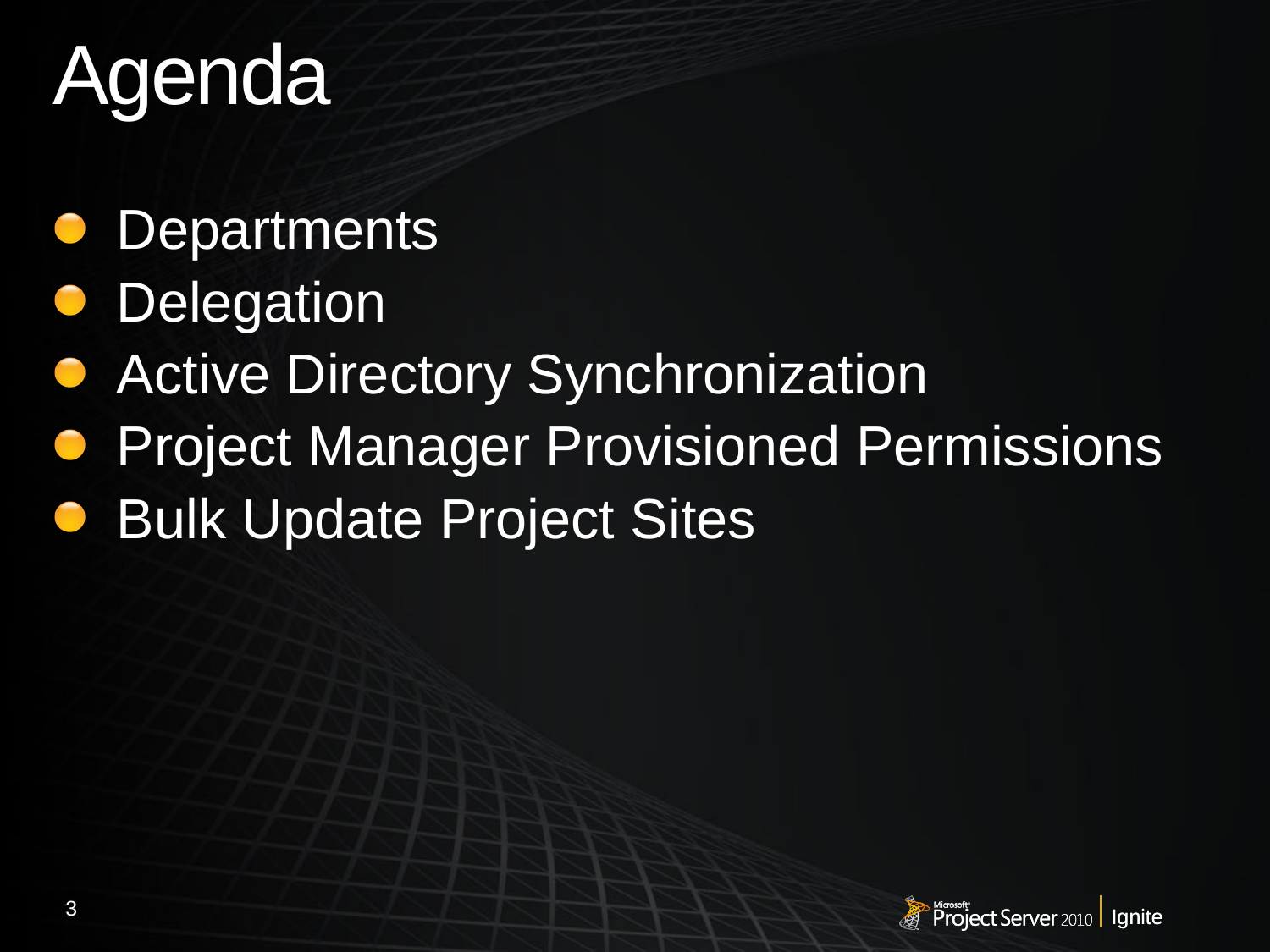

# Agenda
Departments
Delegation
Active Directory Synchronization
Project Manager Provisioned Permissions
Bulk Update Project Sites

3